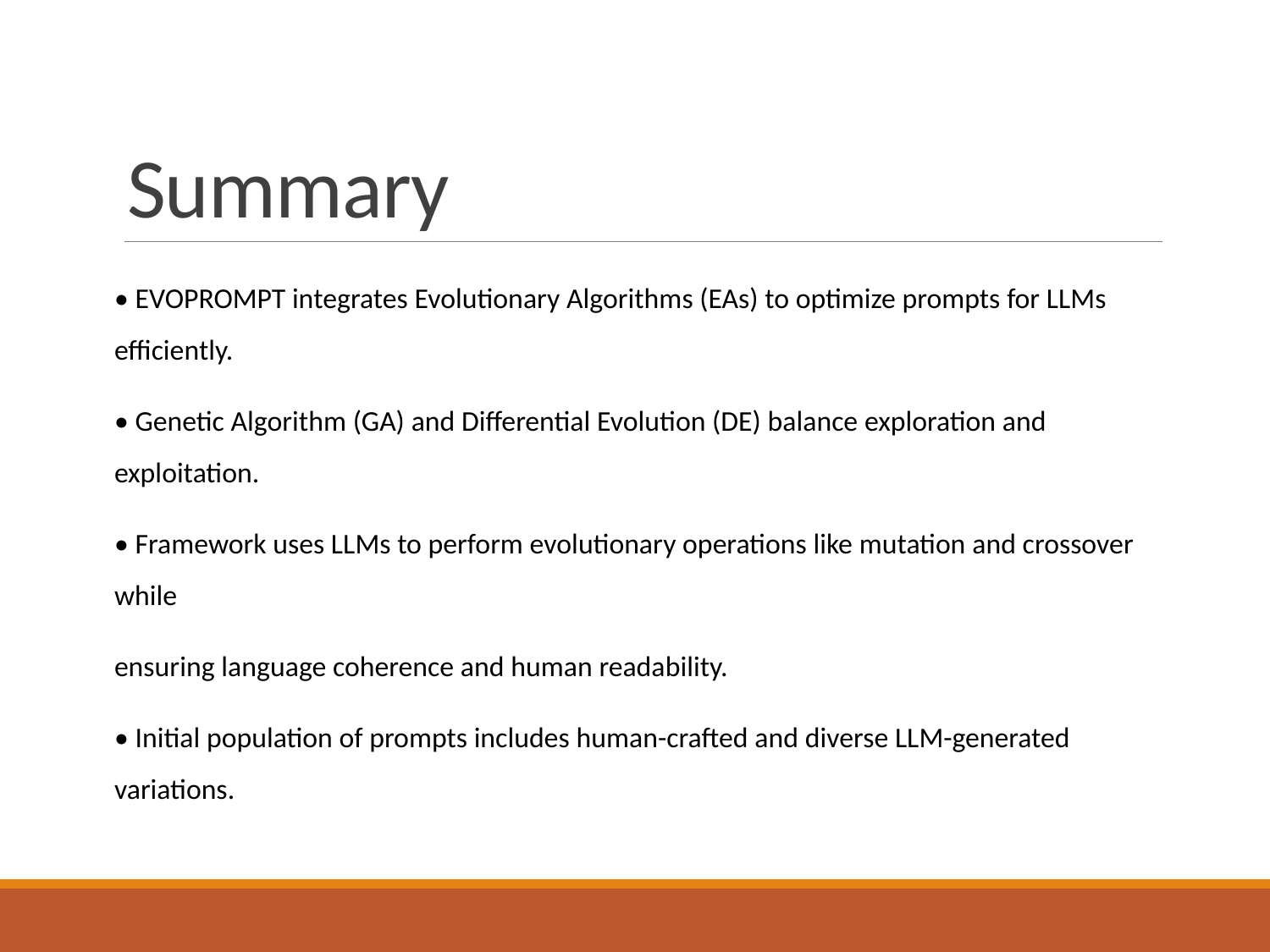

# Summary
• EVOPROMPT integrates Evolutionary Algorithms (EAs) to optimize prompts for LLMs efficiently.
• Genetic Algorithm (GA) and Differential Evolution (DE) balance exploration and exploitation.
• Framework uses LLMs to perform evolutionary operations like mutation and crossover while
ensuring language coherence and human readability.
• Initial population of prompts includes human-crafted and diverse LLM-generated variations.